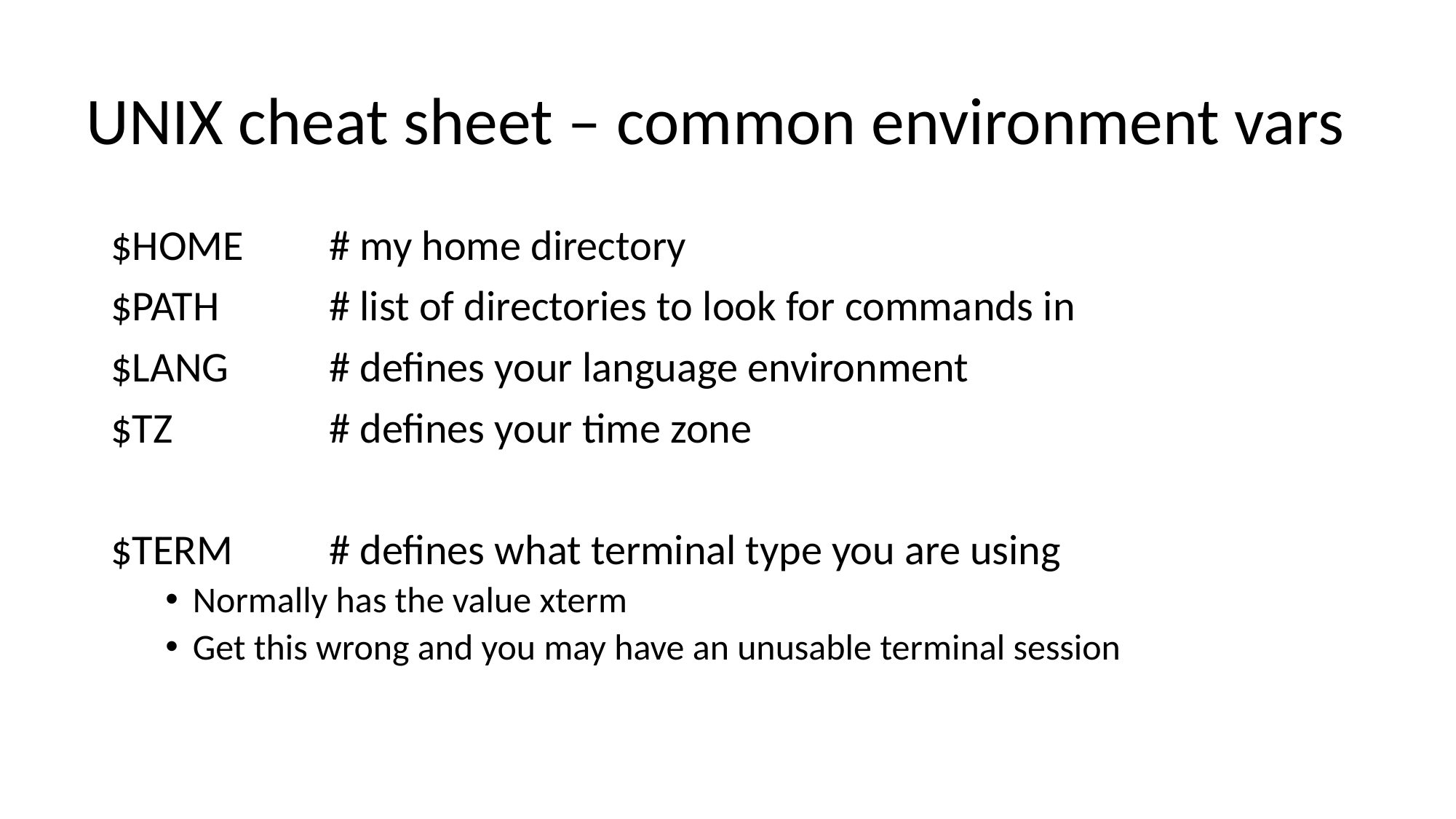

# UNIX cheat sheet – common environment vars
$HOME	# my home directory
$PATH		# list of directories to look for commands in
$LANG	# defines your language environment
$TZ		# defines your time zone

$TERM	# defines what terminal type you are using
Normally has the value xterm
Get this wrong and you may have an unusable terminal session